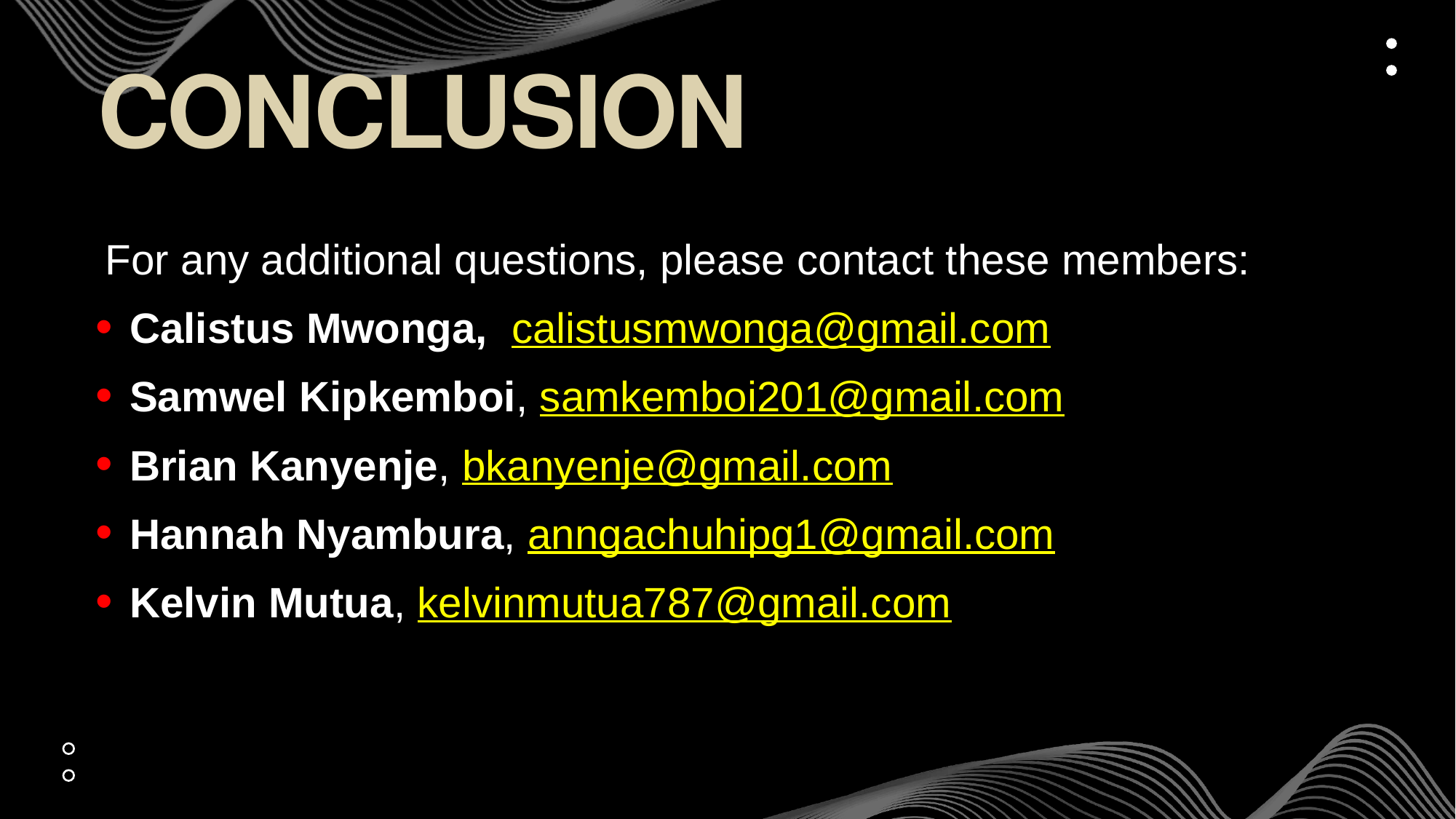

# CONCLUSION
 For any additional questions, please contact these members:
Calistus Mwonga,  calistusmwonga@gmail.com
Samwel Kipkemboi, samkemboi201@gmail.com
Brian Kanyenje, bkanyenje@gmail.com
Hannah Nyambura, anngachuhipg1@gmail.com
Kelvin Mutua, kelvinmutua787@gmail.com